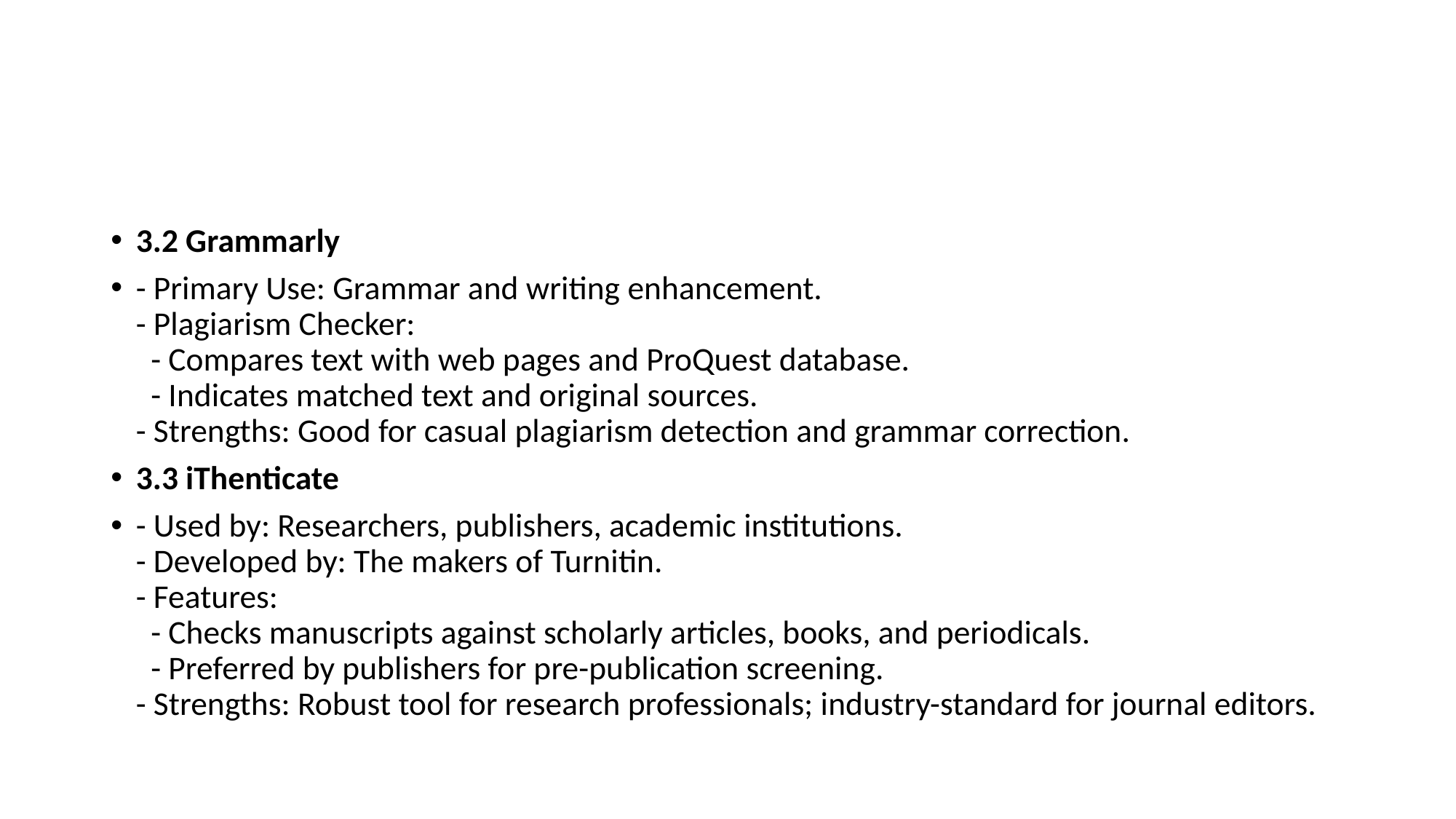

#
3.2 Grammarly
- Primary Use: Grammar and writing enhancement.
- Plagiarism Checker:
  - Compares text with web pages and ProQuest database.
  - Indicates matched text and original sources.
- Strengths: Good for casual plagiarism detection and grammar correction.
3.3 iThenticate
- Used by: Researchers, publishers, academic institutions.
- Developed by: The makers of Turnitin.
- Features:
  - Checks manuscripts against scholarly articles, books, and periodicals.
  - Preferred by publishers for pre-publication screening.
- Strengths: Robust tool for research professionals; industry-standard for journal editors.